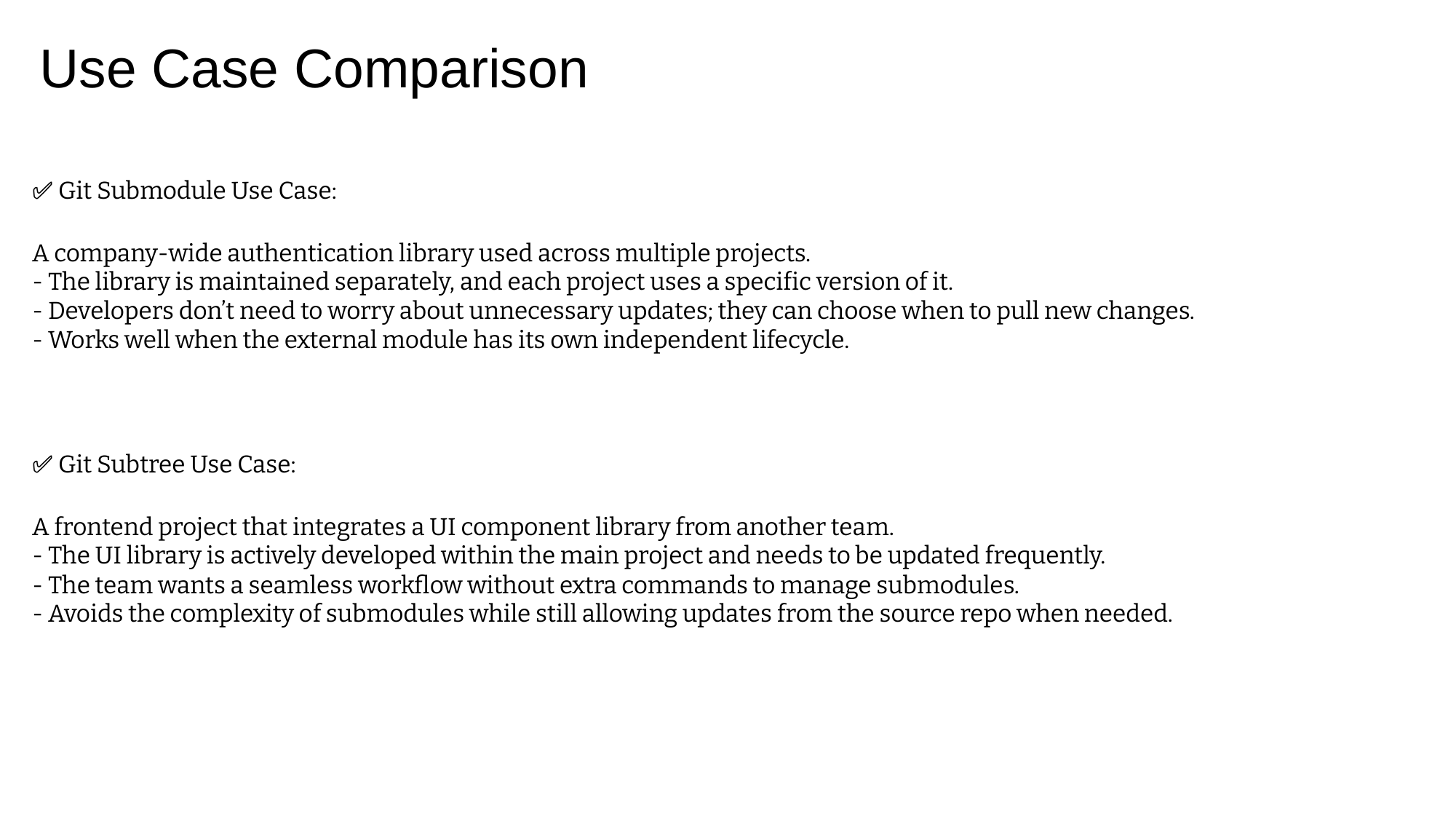

Use Case Comparison

✅ Git Submodule Use Case:
A company-wide authentication library used across multiple projects.
- The library is maintained separately, and each project uses a specific version of it.
- Developers don’t need to worry about unnecessary updates; they can choose when to pull new changes.
- Works well when the external module has its own independent lifecycle.

✅ Git Subtree Use Case:
A frontend project that integrates a UI component library from another team.
- The UI library is actively developed within the main project and needs to be updated frequently.
- The team wants a seamless workflow without extra commands to manage submodules.
- Avoids the complexity of submodules while still allowing updates from the source repo when needed.